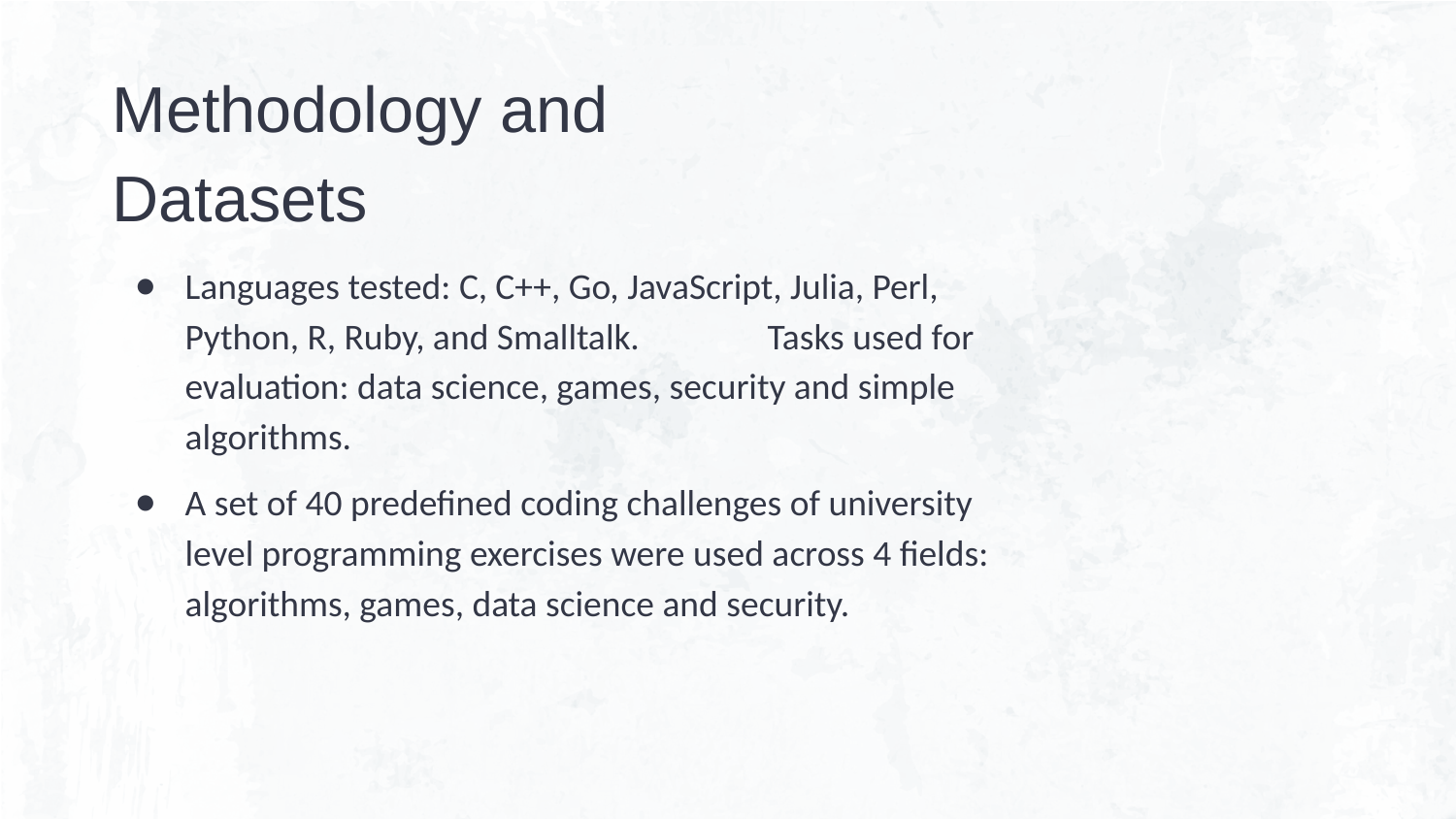

# Methodology and Datasets
Languages tested: C, C++, Go, JavaScript, Julia, Perl, Python, R, Ruby, and Smalltalk.	Tasks used for evaluation: data science, games, security and simple algorithms.
A set of 40 predefined coding challenges of university level programming exercises were used across 4 fields: algorithms, games, data science and security.